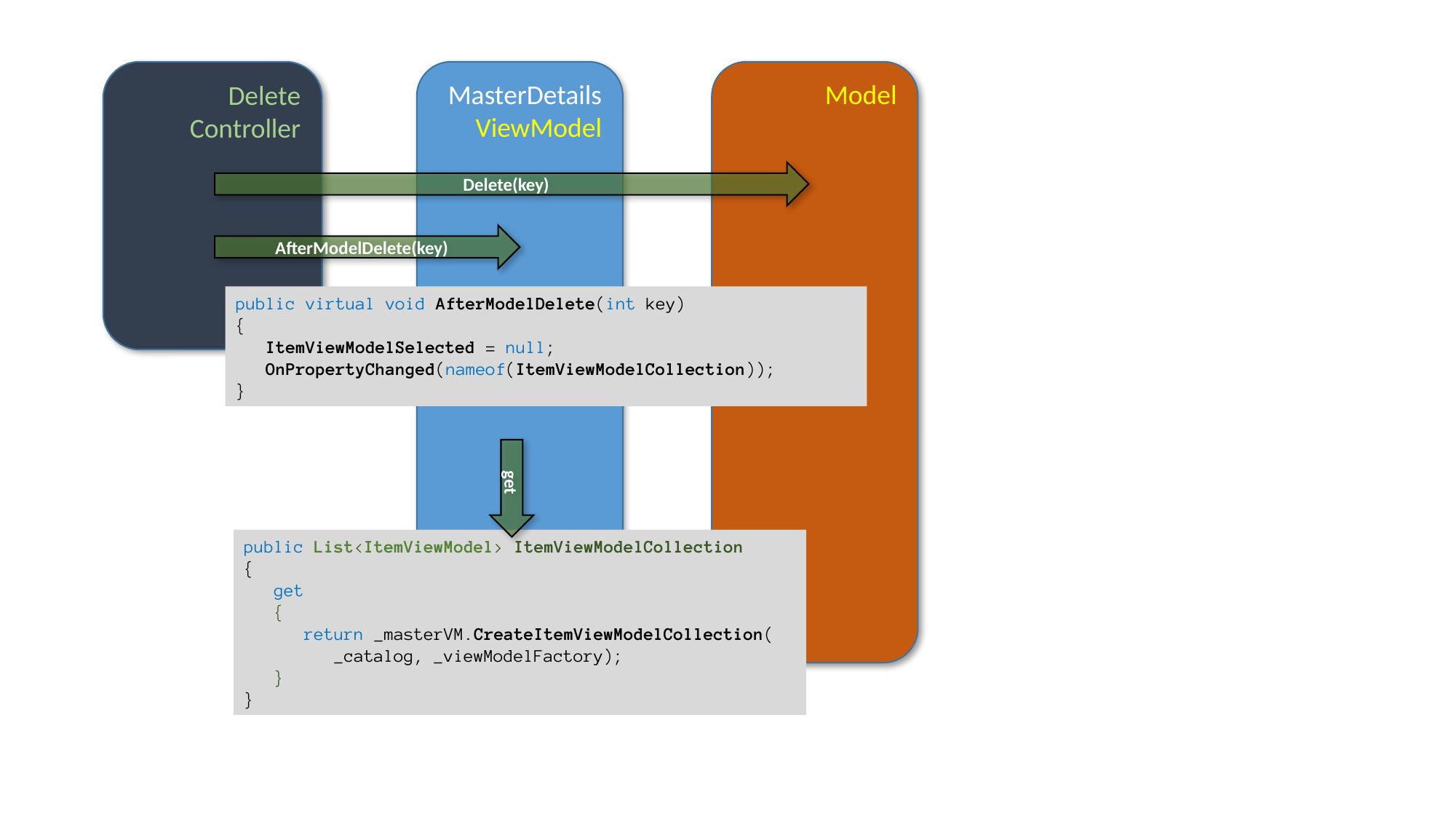

Delete
Controller
MasterDetails
ViewModel
Model
Delete(key)
AfterModelDelete(key)
public virtual void AfterModelDelete(int key)
{
   ItemViewModelSelected = null;
   OnPropertyChanged(nameof(ItemViewModelCollection));
}
get
public List<ItemViewModel> ItemViewModelCollection
{
   get
   {
      return _masterVM.CreateItemViewModelCollection(
         _catalog, _viewModelFactory);
   }
}